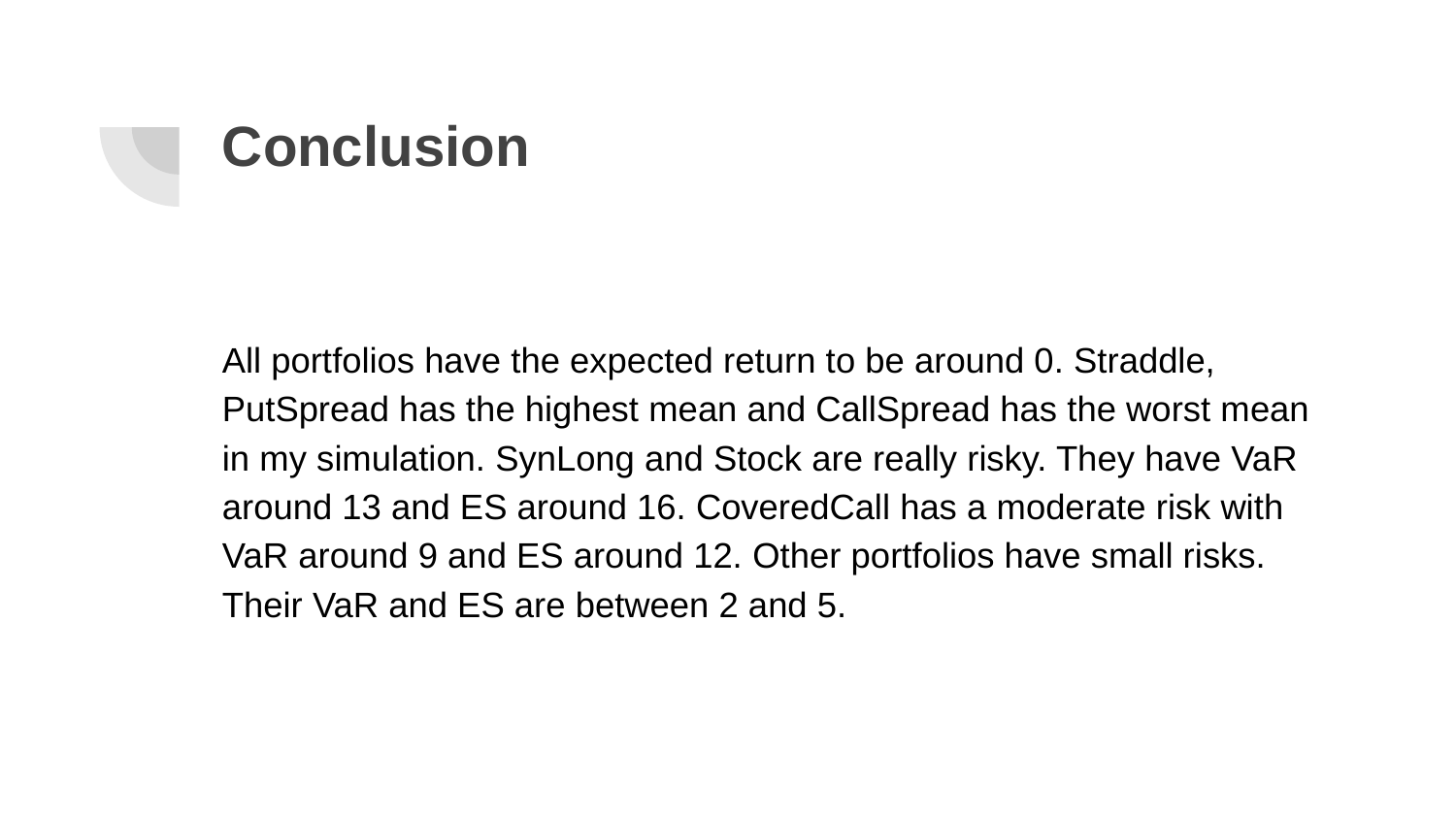

# Conclusion
All portfolios have the expected return to be around 0. Straddle, PutSpread has the highest mean and CallSpread has the worst mean in my simulation. SynLong and Stock are really risky. They have VaR around 13 and ES around 16. CoveredCall has a moderate risk with VaR around 9 and ES around 12. Other portfolios have small risks. Their VaR and ES are between 2 and 5.